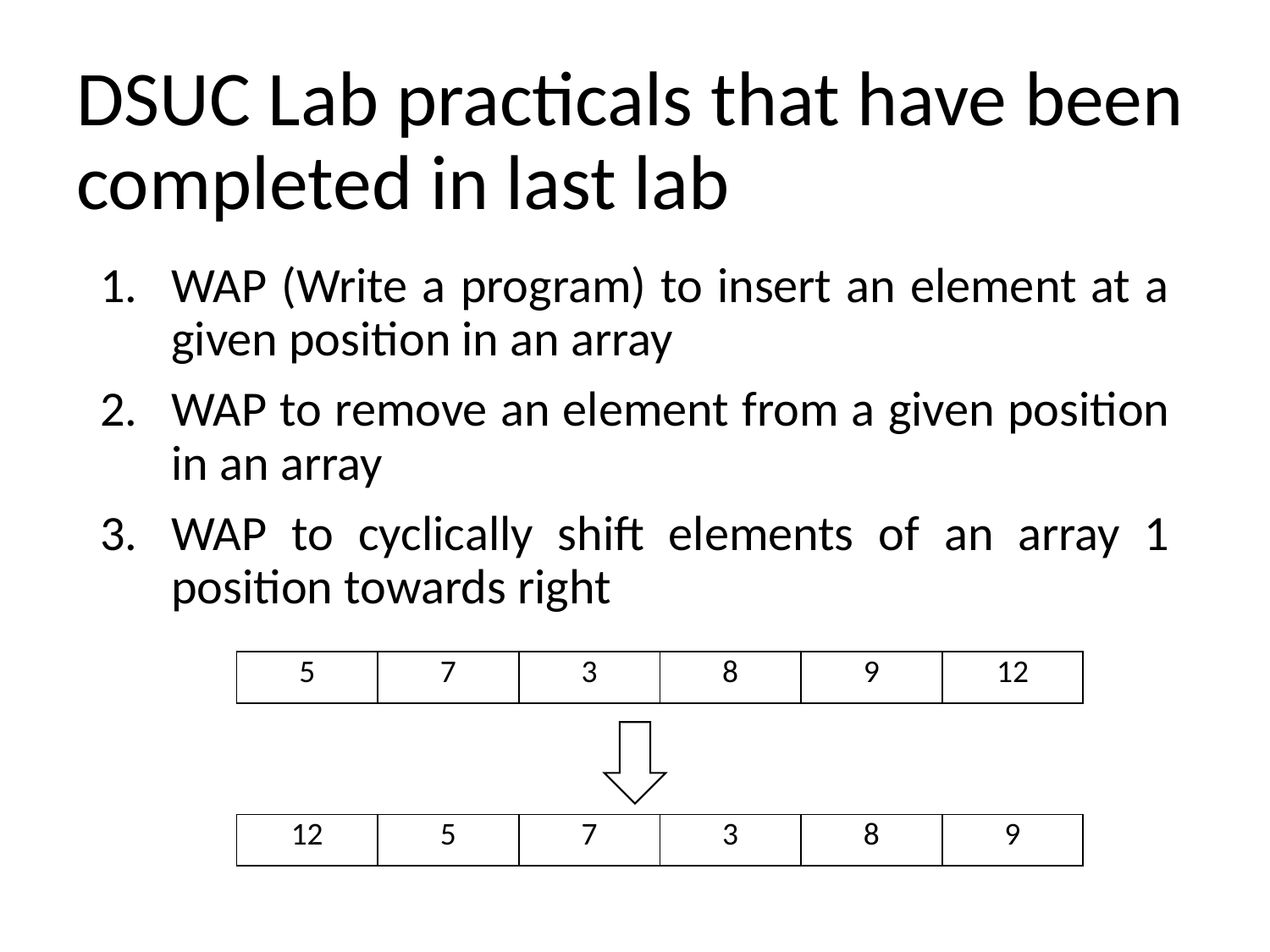

# DSUC Lab practicals that have been completed in last lab
WAP (Write a program) to insert an element at a given position in an array
WAP to remove an element from a given position in an array
WAP to cyclically shift elements of an array 1 position towards right

| 5 | 7 | 3 | 8 | 9 | 12 |
| --- | --- | --- | --- | --- | --- |

| 12 | 5 | 7 | 3 | 8 | 9 |
| --- | --- | --- | --- | --- | --- |